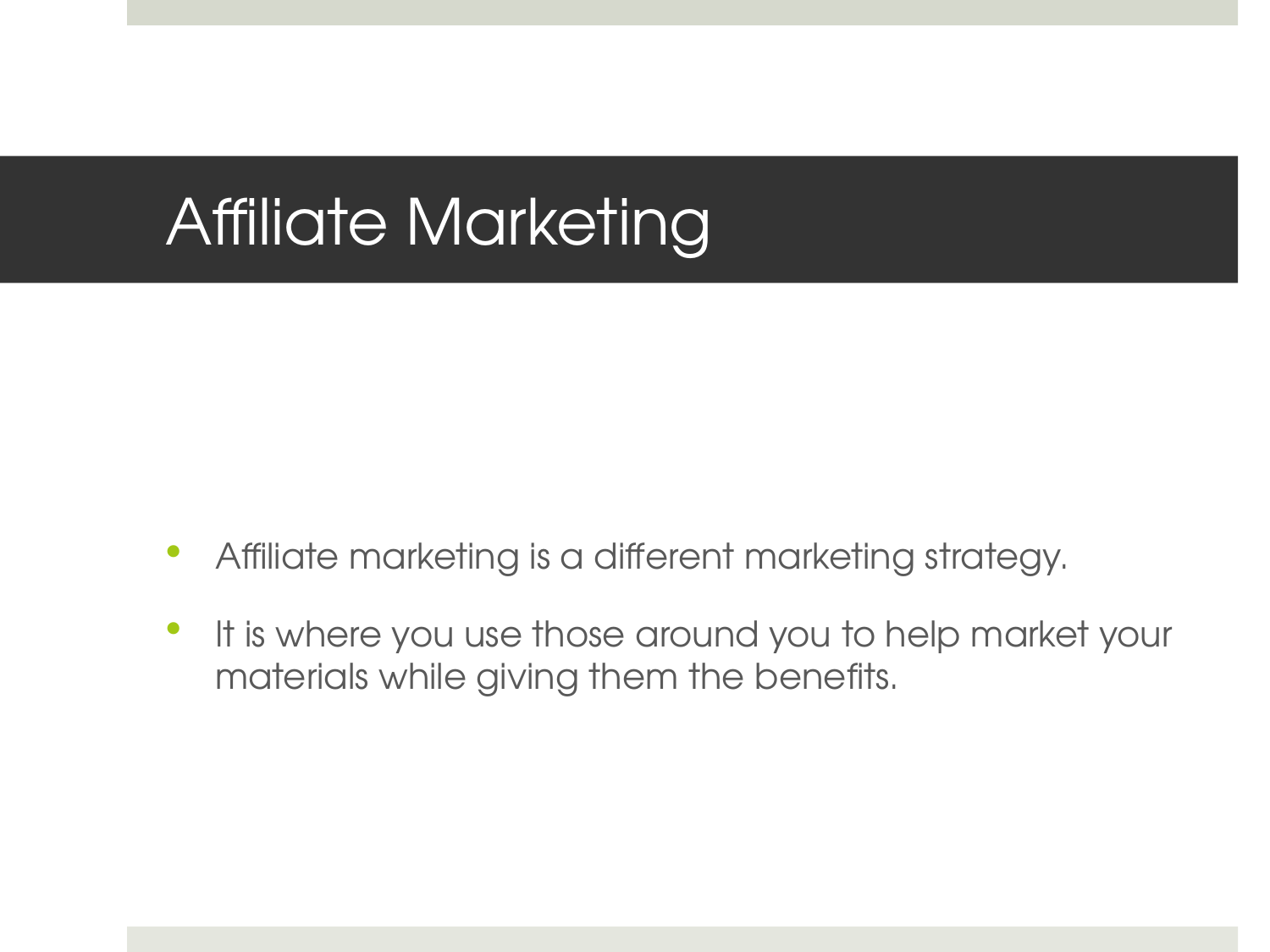

# Affiliate Marketing
Affiliate marketing is a different marketing strategy.
It is where you use those around you to help market your materials while giving them the benefits.